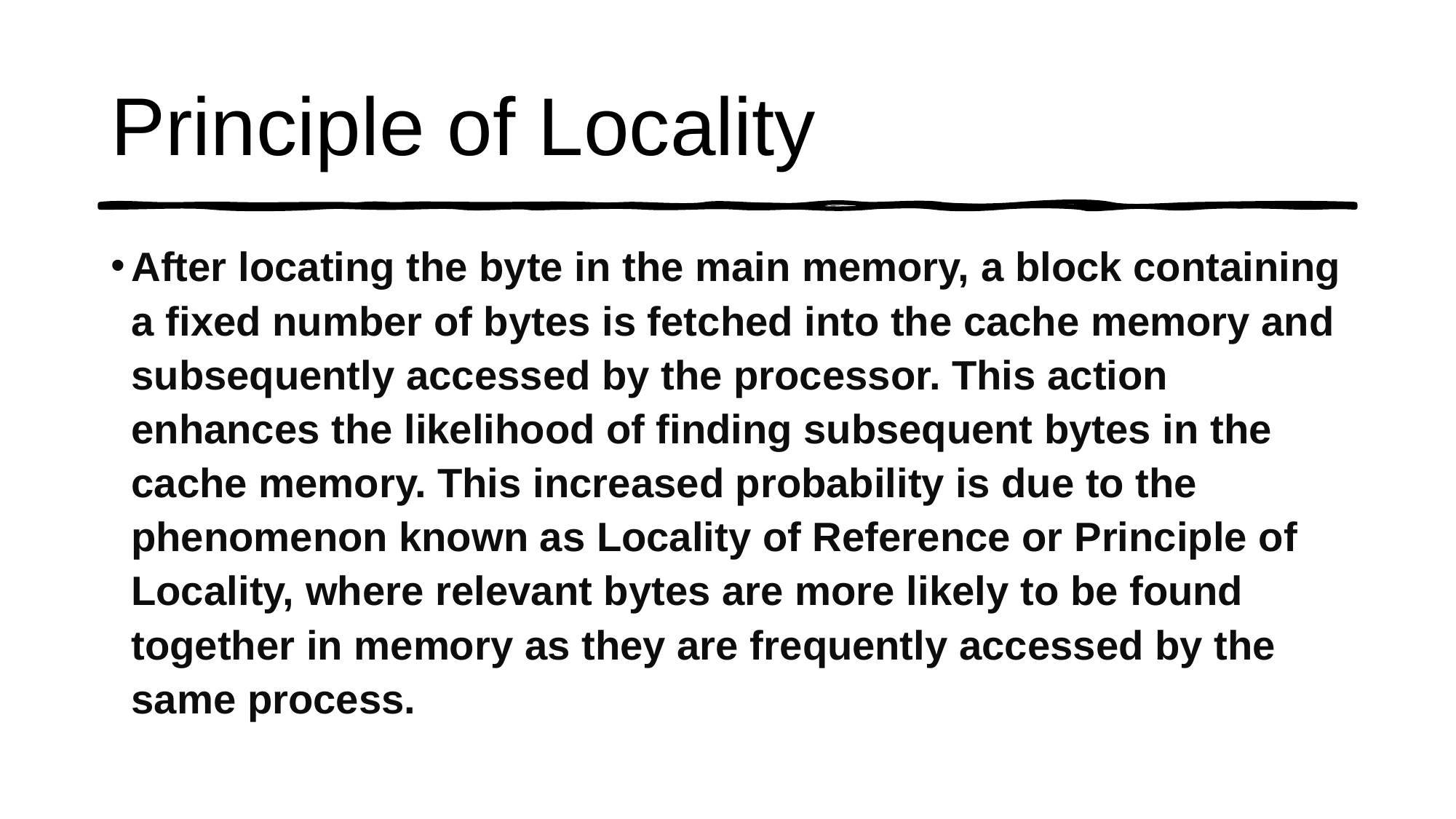

# Principle of Locality
After locating the byte in the main memory, a block containing a fixed number of bytes is fetched into the cache memory and subsequently accessed by the processor. This action enhances the likelihood of finding subsequent bytes in the cache memory. This increased probability is due to the phenomenon known as Locality of Reference or Principle of Locality, where relevant bytes are more likely to be found together in memory as they are frequently accessed by the same process.